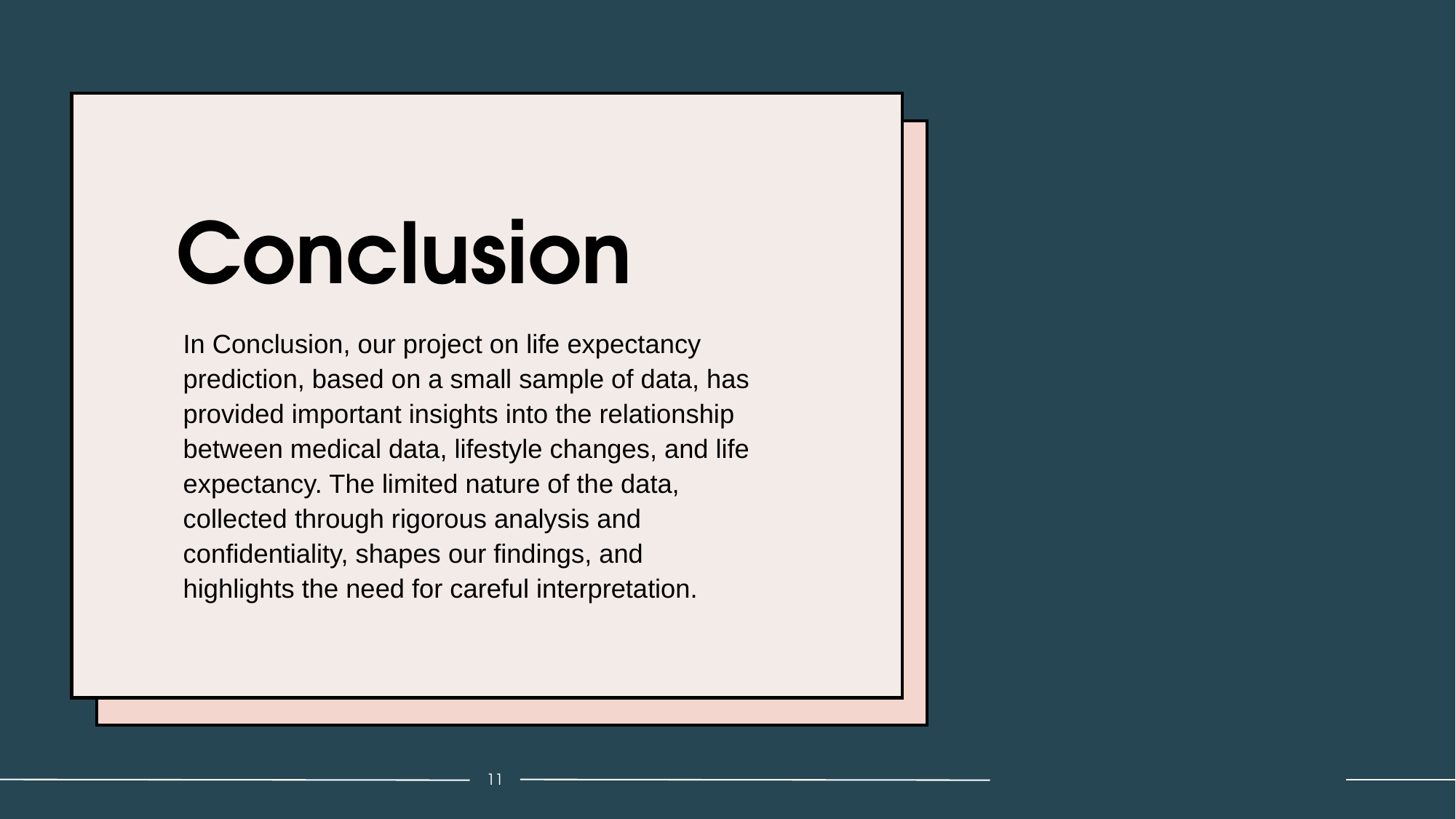

# Conclusion
In Conclusion, our project on life expectancy prediction, based on a small sample of data, has provided important insights into the relationship between medical data, lifestyle changes, and life expectancy. The limited nature of the data, collected through rigorous analysis and confidentiality, shapes our findings, and highlights the need for careful interpretation.

11